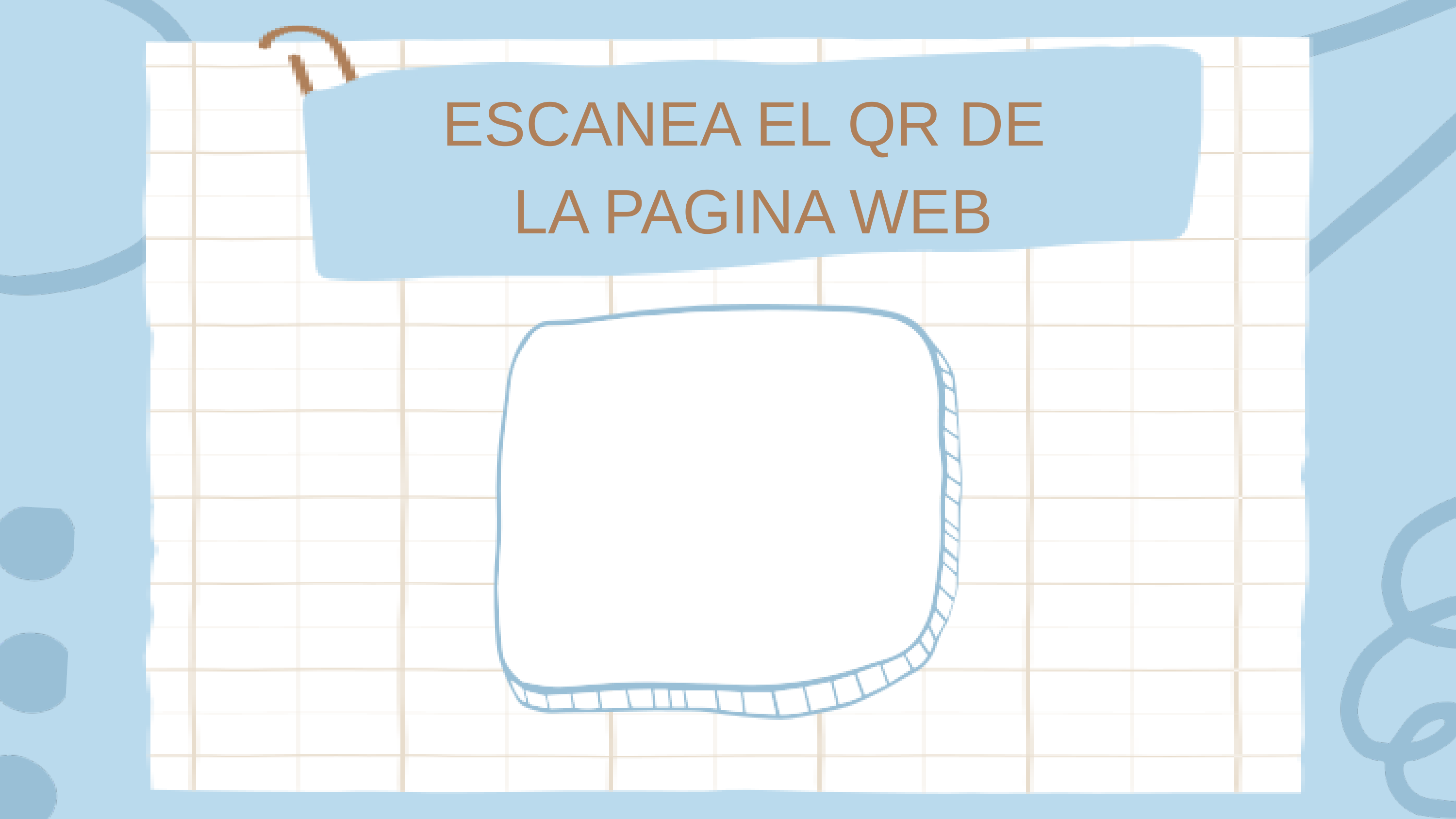

ESCANEA EL QR DE
LA PAGINA WEB